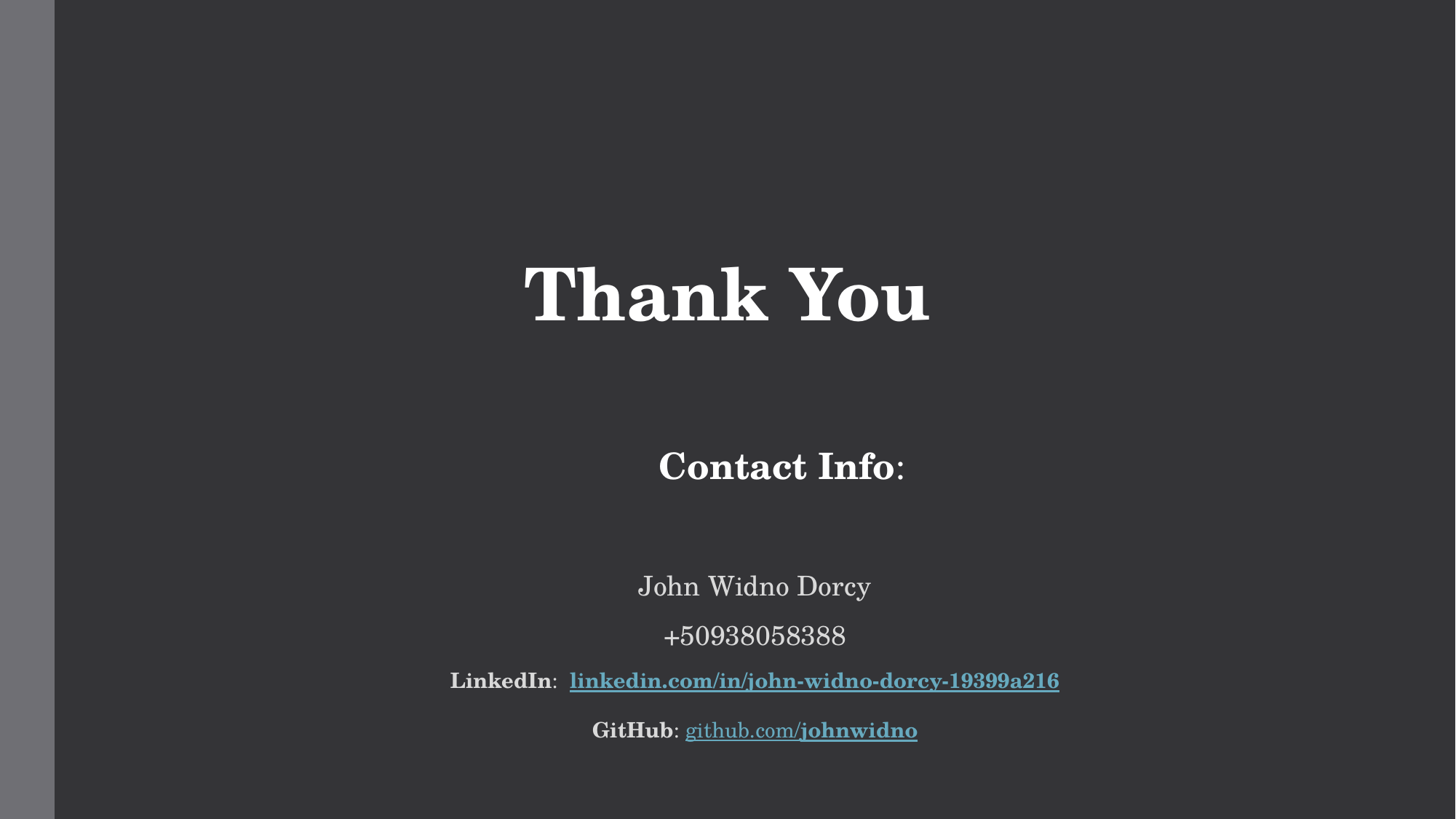

Thank You
	Contact Info:

John Widno Dorcy
+50938058388
LinkedIn:  linkedin.com/in/john-widno-dorcy-19399a216
GitHub: github.com/johnwidno